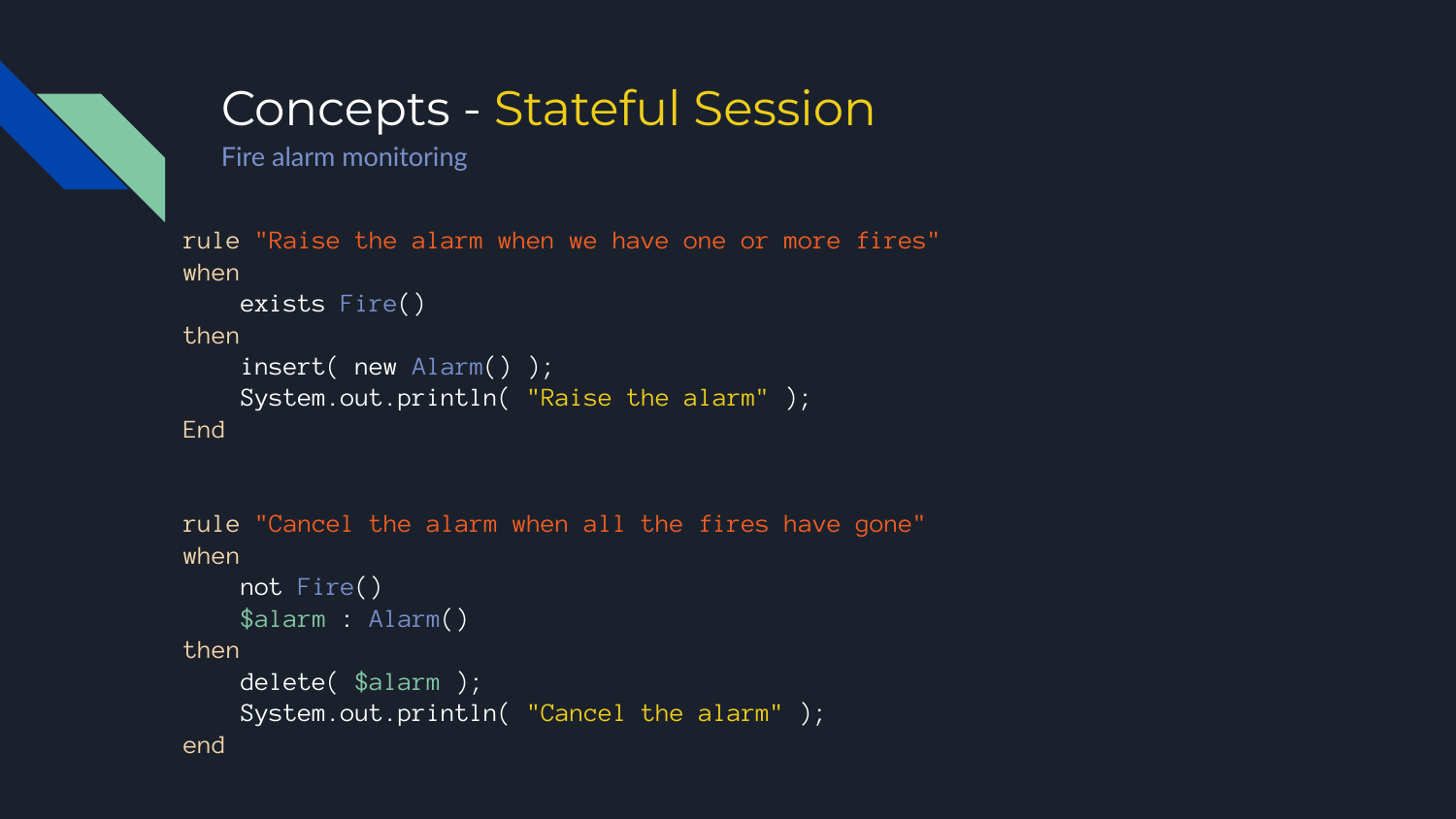

# Concepts - Stateful Session
Fire alarm monitoring
rule "Raise the alarm when we have one or more fires"
when
    exists Fire()
then
    insert( new Alarm() );
    System.out.println( "Raise the alarm" );
End

rule "Cancel the alarm when all the fires have gone"
when
    not Fire()
    $alarm : Alarm()
then
    delete( $alarm );
    System.out.println( "Cancel the alarm" );
end